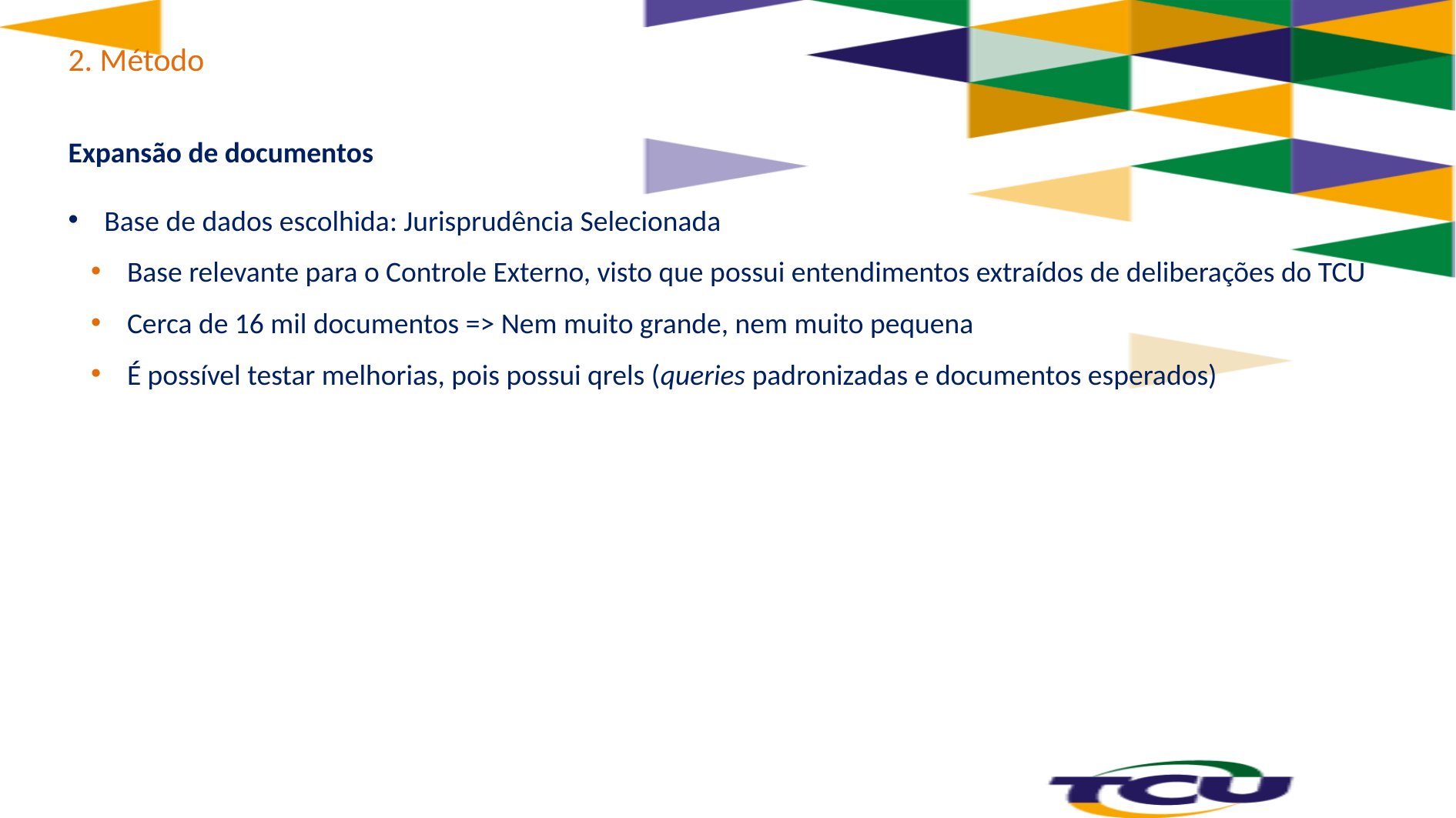

# 2. Método
Expansão de documentos
Base de dados escolhida: Jurisprudência Selecionada
Base relevante para o Controle Externo, visto que possui entendimentos extraídos de deliberações do TCU
Cerca de 16 mil documentos => Nem muito grande, nem muito pequena
É possível testar melhorias, pois possui qrels (queries padronizadas e documentos esperados)